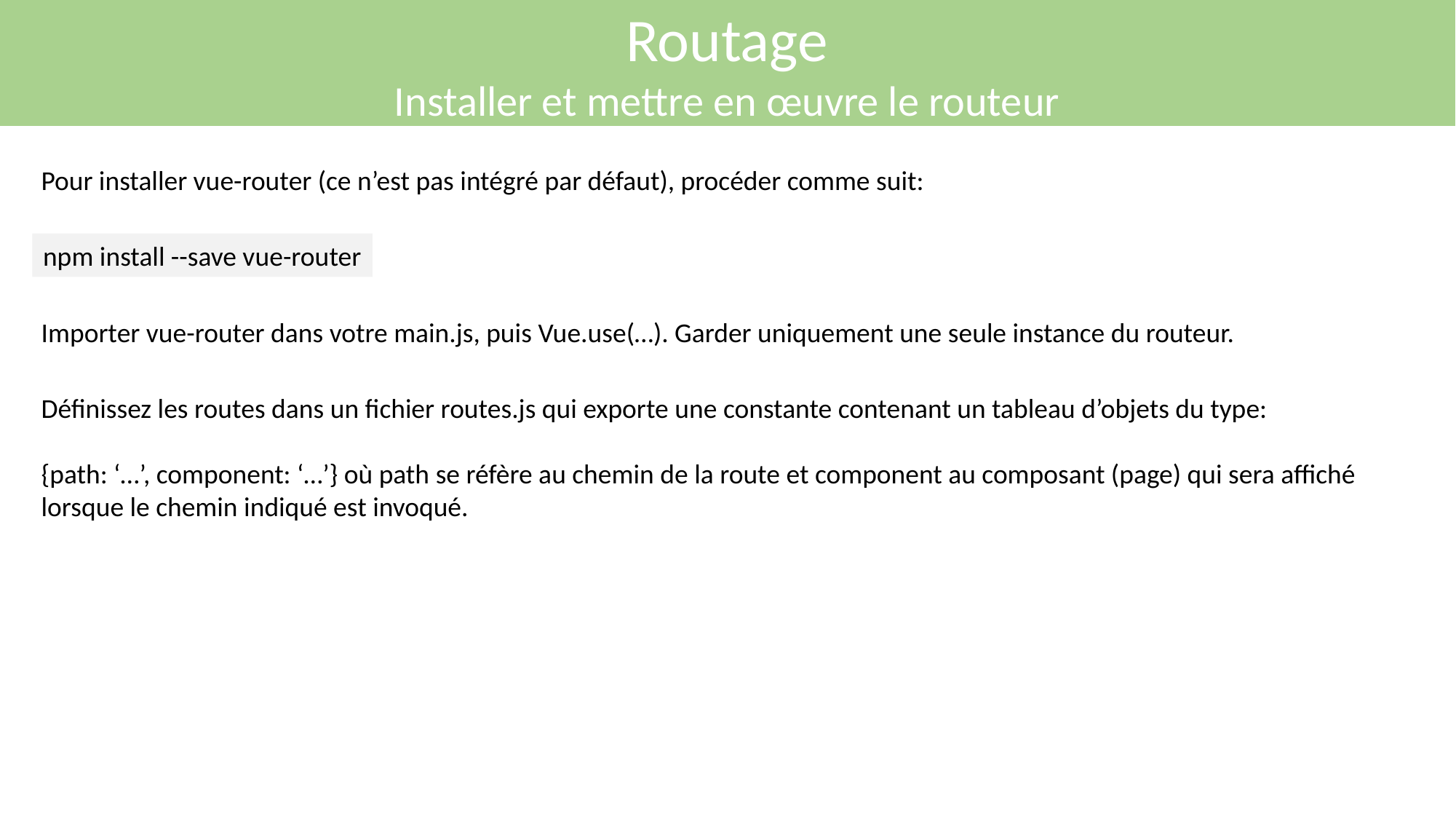

Routage
Installer et mettre en œuvre le routeur
Pour installer vue-router (ce n’est pas intégré par défaut), procéder comme suit:
npm install --save vue-router
Importer vue-router dans votre main.js, puis Vue.use(…). Garder uniquement une seule instance du routeur.
Définissez les routes dans un fichier routes.js qui exporte une constante contenant un tableau d’objets du type:

{path: ‘…’, component: ‘…’} où path se réfère au chemin de la route et component au composant (page) qui sera affiché lorsque le chemin indiqué est invoqué.